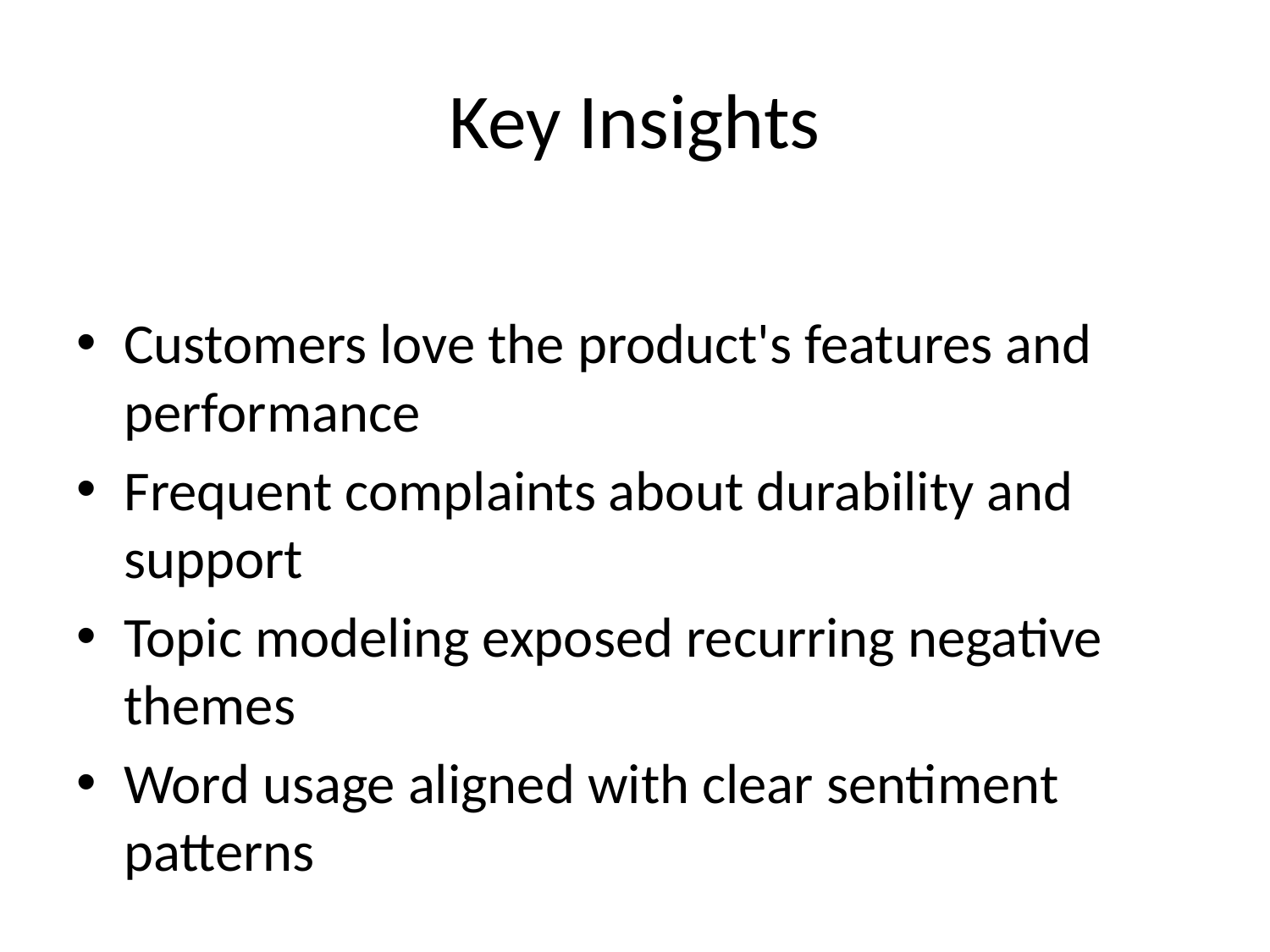

# Key Insights

Customers love the product's features and performance
Frequent complaints about durability and support
Topic modeling exposed recurring negative themes
Word usage aligned with clear sentiment patterns